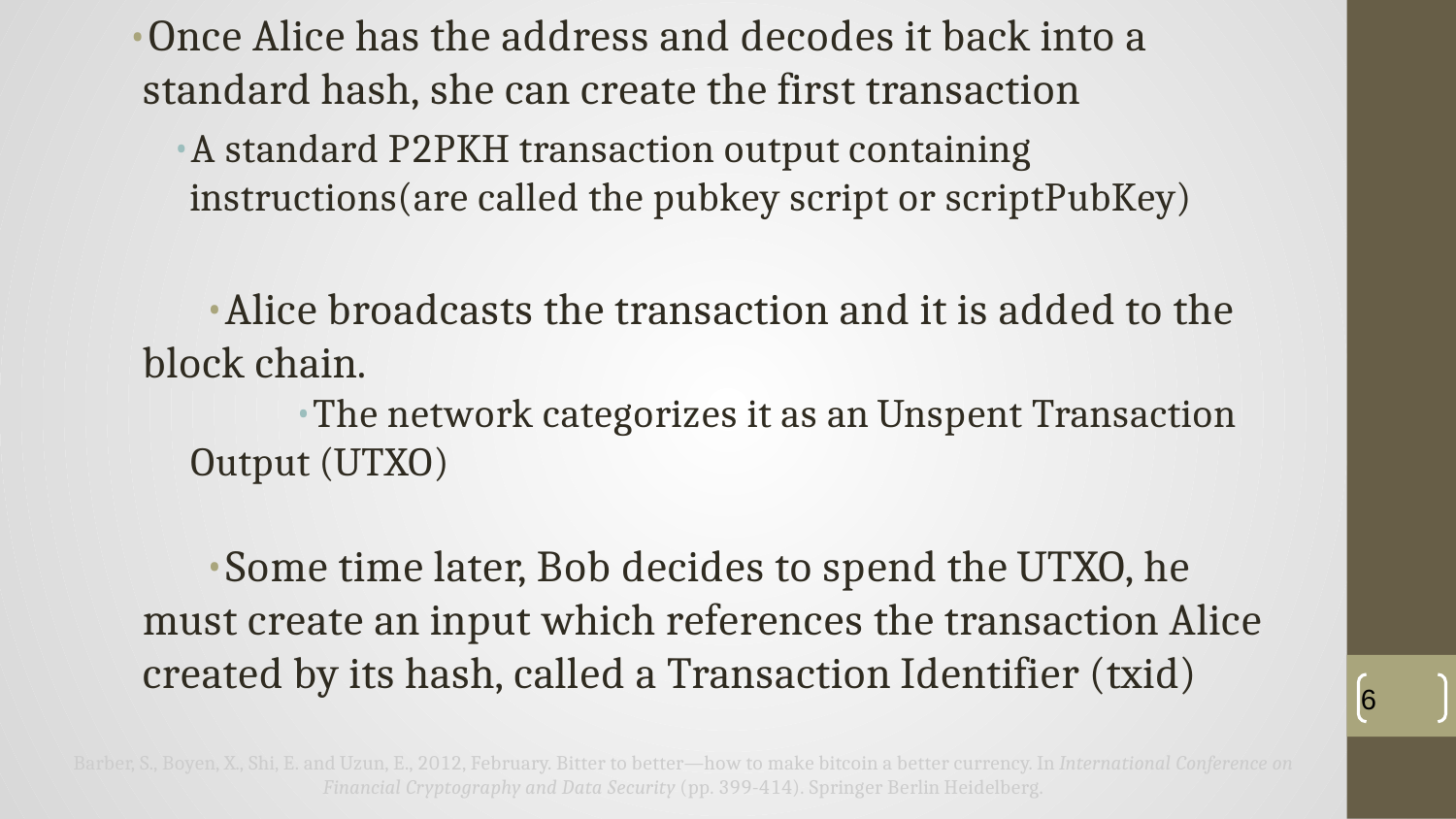

Once Alice has the address and decodes it back into a standard hash, she can create the first transaction
A standard P2PKH transaction output containing instructions(are called the pubkey script or scriptPubKey)

Alice broadcasts the transaction and it is added to the block chain.
The network categorizes it as an Unspent Transaction Output (UTXO)

Some time later, Bob decides to spend the UTXO, he must create an input which references the transaction Alice created by its hash, called a Transaction Identifier (txid)

6
Barber, S., Boyen, X., Shi, E. and Uzun, E., 2012, February. Bitter to better—how to make bitcoin a better currency. In International Conference on Financial Cryptography and Data Security (pp. 399-414). Springer Berlin Heidelberg.